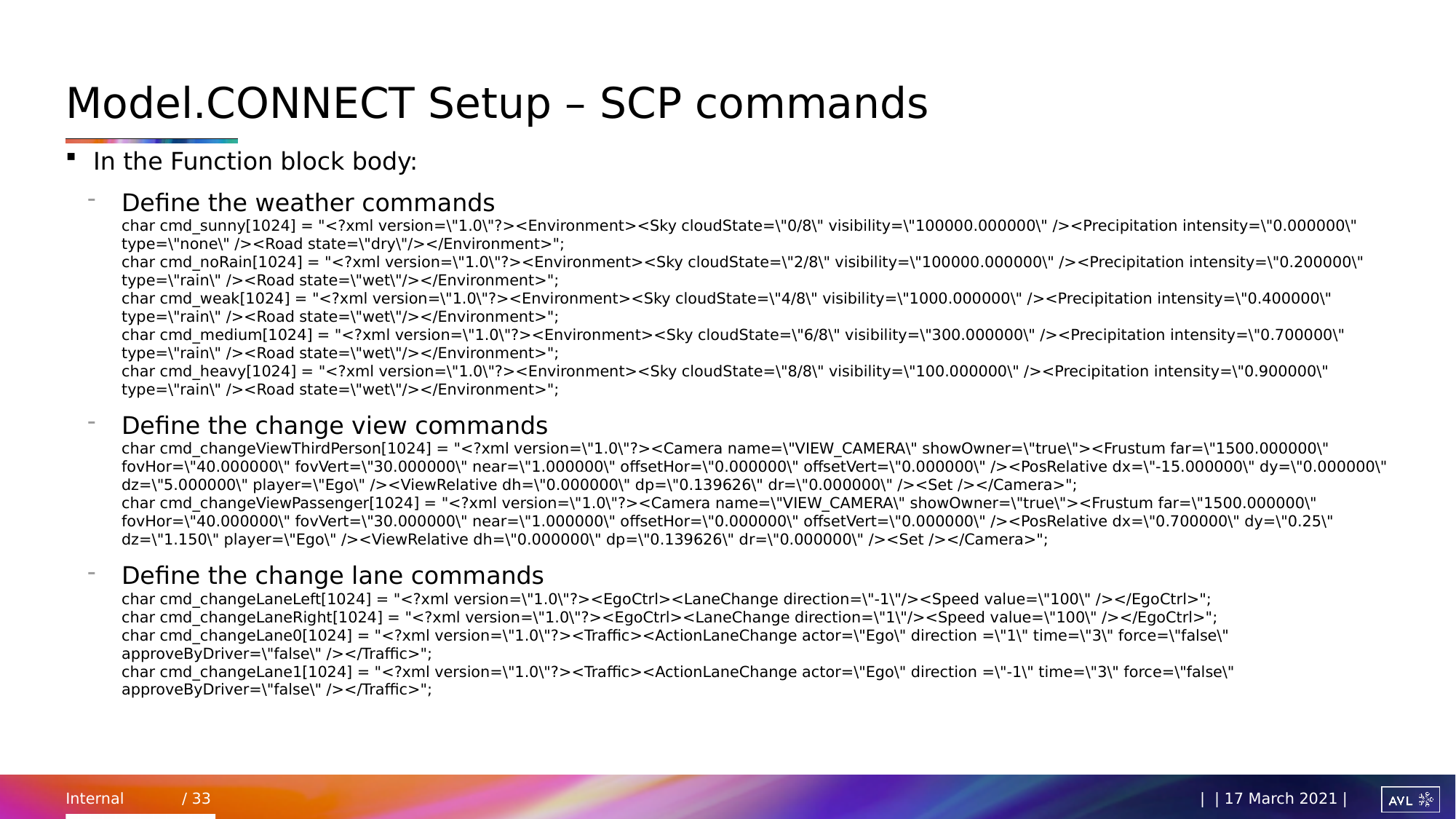

# Model.CONNECT Setup – SCP commands
In the Function block body:
Define the weather commands
char cmd_sunny[1024] = "<?xml version=\"1.0\"?><Environment><Sky cloudState=\"0/8\" visibility=\"100000.000000\" /><Precipitation intensity=\"0.000000\" type=\"none\" /><Road state=\"dry\"/></Environment>";
char cmd_noRain[1024] = "<?xml version=\"1.0\"?><Environment><Sky cloudState=\"2/8\" visibility=\"100000.000000\" /><Precipitation intensity=\"0.200000\" type=\"rain\" /><Road state=\"wet\"/></Environment>";
char cmd_weak[1024] = "<?xml version=\"1.0\"?><Environment><Sky cloudState=\"4/8\" visibility=\"1000.000000\" /><Precipitation intensity=\"0.400000\" type=\"rain\" /><Road state=\"wet\"/></Environment>";
char cmd_medium[1024] = "<?xml version=\"1.0\"?><Environment><Sky cloudState=\"6/8\" visibility=\"300.000000\" /><Precipitation intensity=\"0.700000\" type=\"rain\" /><Road state=\"wet\"/></Environment>";
char cmd_heavy[1024] = "<?xml version=\"1.0\"?><Environment><Sky cloudState=\"8/8\" visibility=\"100.000000\" /><Precipitation intensity=\"0.900000\" type=\"rain\" /><Road state=\"wet\"/></Environment>";
Define the change view commands
char cmd_changeViewThirdPerson[1024] = "<?xml version=\"1.0\"?><Camera name=\"VIEW_CAMERA\" showOwner=\"true\"><Frustum far=\"1500.000000\" fovHor=\"40.000000\" fovVert=\"30.000000\" near=\"1.000000\" offsetHor=\"0.000000\" offsetVert=\"0.000000\" /><PosRelative dx=\"-15.000000\" dy=\"0.000000\" dz=\"5.000000\" player=\"Ego\" /><ViewRelative dh=\"0.000000\" dp=\"0.139626\" dr=\"0.000000\" /><Set /></Camera>";
char cmd_changeViewPassenger[1024] = "<?xml version=\"1.0\"?><Camera name=\"VIEW_CAMERA\" showOwner=\"true\"><Frustum far=\"1500.000000\" fovHor=\"40.000000\" fovVert=\"30.000000\" near=\"1.000000\" offsetHor=\"0.000000\" offsetVert=\"0.000000\" /><PosRelative dx=\"0.700000\" dy=\"0.25\" dz=\"1.150\" player=\"Ego\" /><ViewRelative dh=\"0.000000\" dp=\"0.139626\" dr=\"0.000000\" /><Set /></Camera>";
Define the change lane commands
char cmd_changeLaneLeft[1024] = "<?xml version=\"1.0\"?><EgoCtrl><LaneChange direction=\"-1\"/><Speed value=\"100\" /></EgoCtrl>";
char cmd_changeLaneRight[1024] = "<?xml version=\"1.0\"?><EgoCtrl><LaneChange direction=\"1\"/><Speed value=\"100\" /></EgoCtrl>";
char cmd_changeLane0[1024] = "<?xml version=\"1.0\"?><Traffic><ActionLaneChange actor=\"Ego\" direction =\"1\" time=\"3\" force=\"false\" approveByDriver=\"false\" /></Traffic>";
char cmd_changeLane1[1024] = "<?xml version=\"1.0\"?><Traffic><ActionLaneChange actor=\"Ego\" direction =\"-1\" time=\"3\" force=\"false\" approveByDriver=\"false\" /></Traffic>";